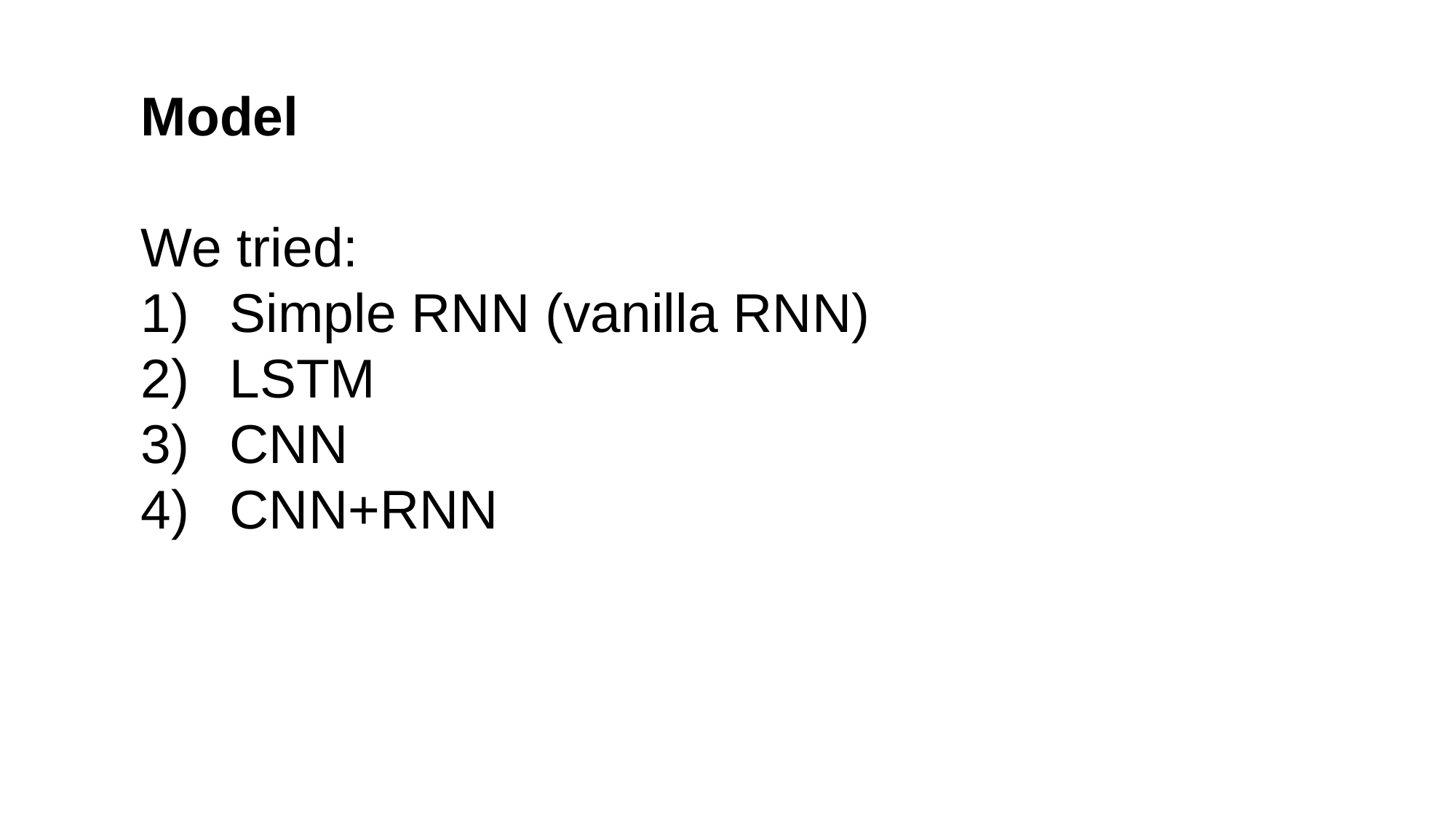

Model

We tried:
Simple RNN (vanilla RNN)
LSTM
CNN
CNN+RNN